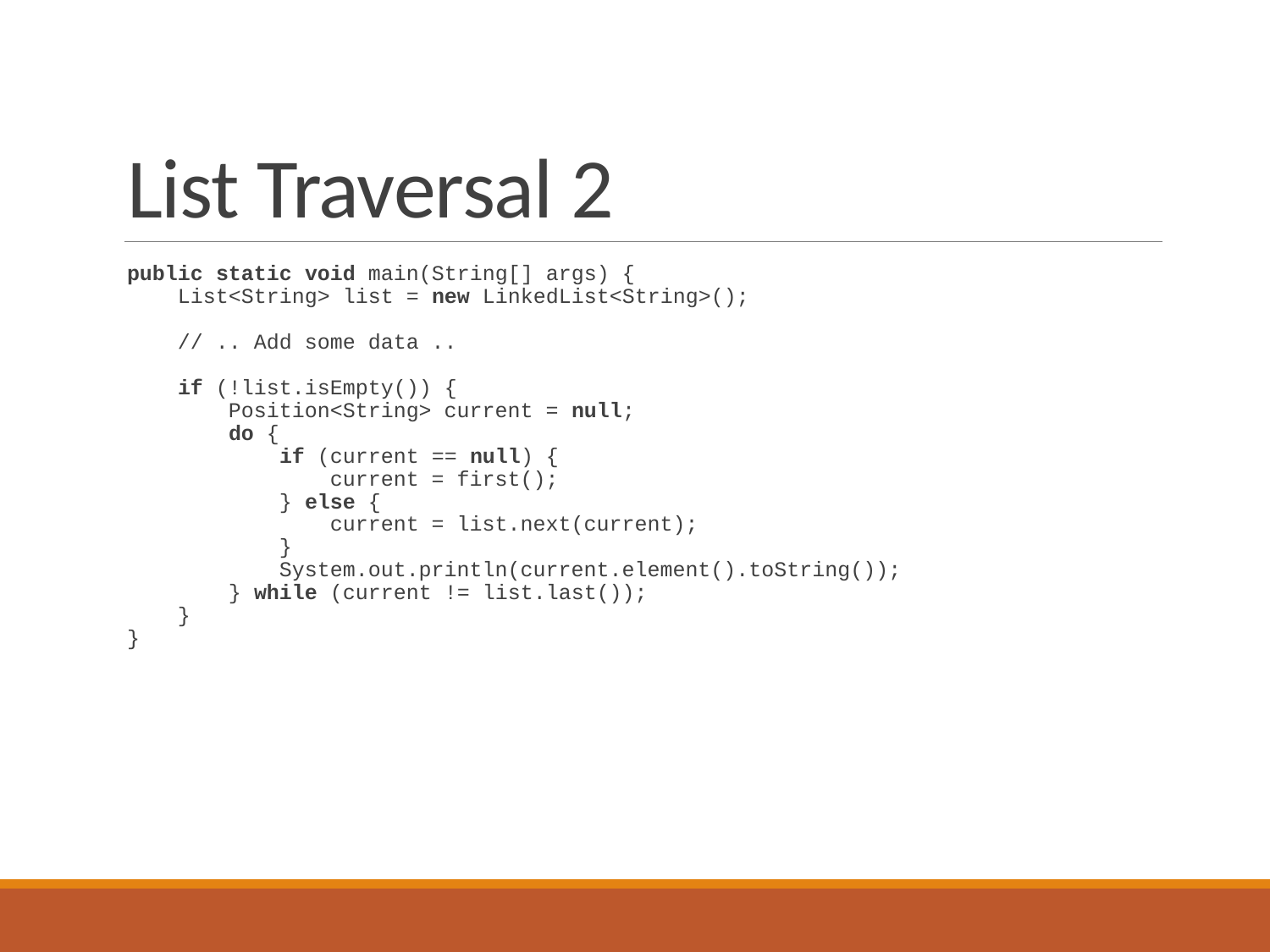

# List Traversal 2
public static void main(String[] args) {
    List<String> list = new LinkedList<String>();
    // .. Add some data ..
    if (!list.isEmpty()) {
        Position<String> current = null;
        do {
            if (current == null) {
                current = first();
            } else {
                current = list.next(current);
            }
            System.out.println(current.element().toString());
        } while (current != list.last());
    }
}